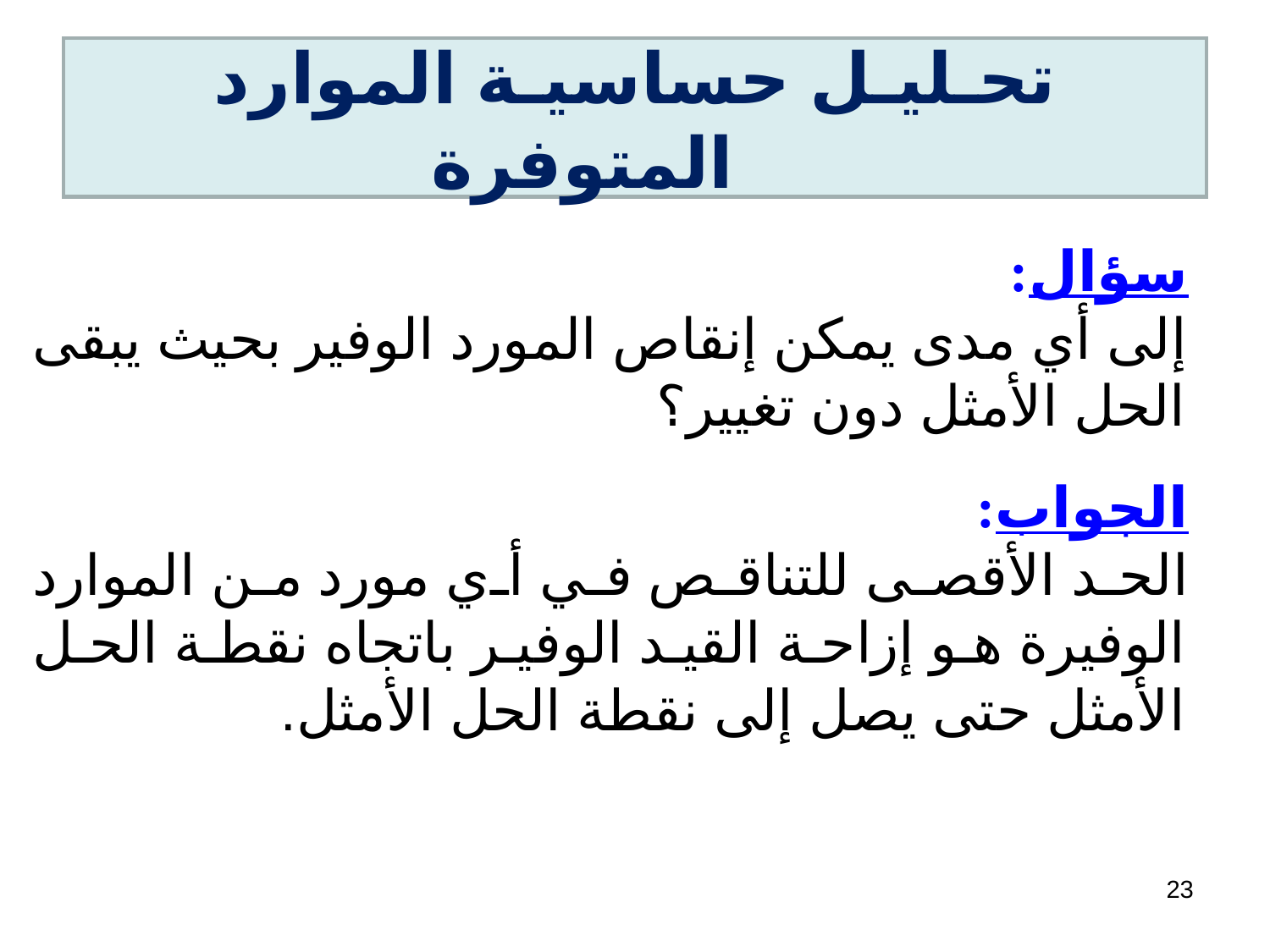

# تحـليـل حساسيـة الموارد المتوفرة

سؤال:
إلى أي مدى يمكن إنقاص المورد الوفير بحيث يبقى الحل الأمثل دون تغيير؟

الجواب:
الحد الأقصى للتناقص في أي مورد من الموارد الوفيرة هو إزاحة القيد الوفير باتجاه نقطة الحل الأمثل حتى يصل إلى نقطة الحل الأمثل.

23